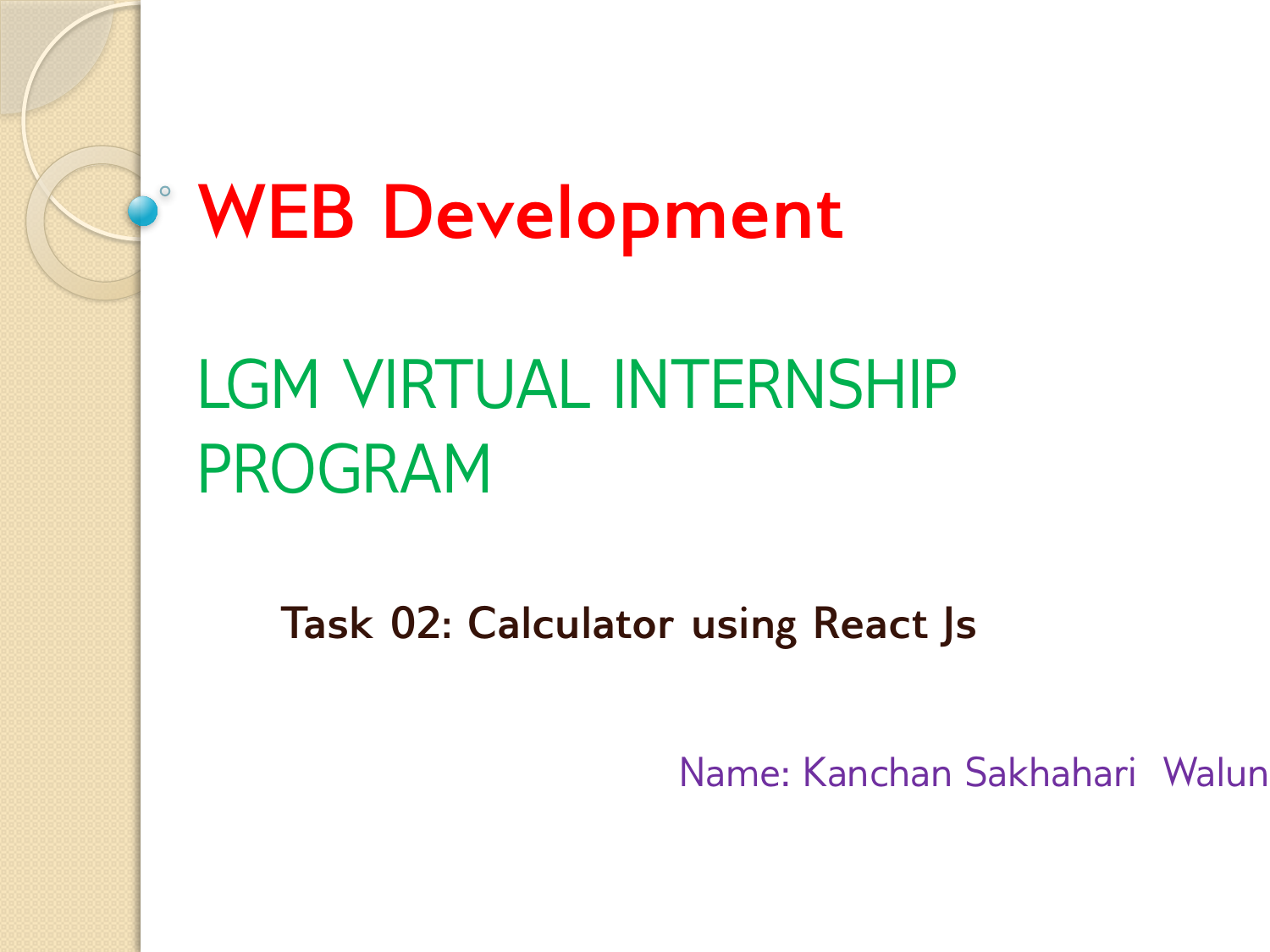

# WEB Development LGM VIRTUAL INTERNSHIP PROGRAM
Task 02: Calculator using React Js
Name: Kanchan Sakhahari  Walunj